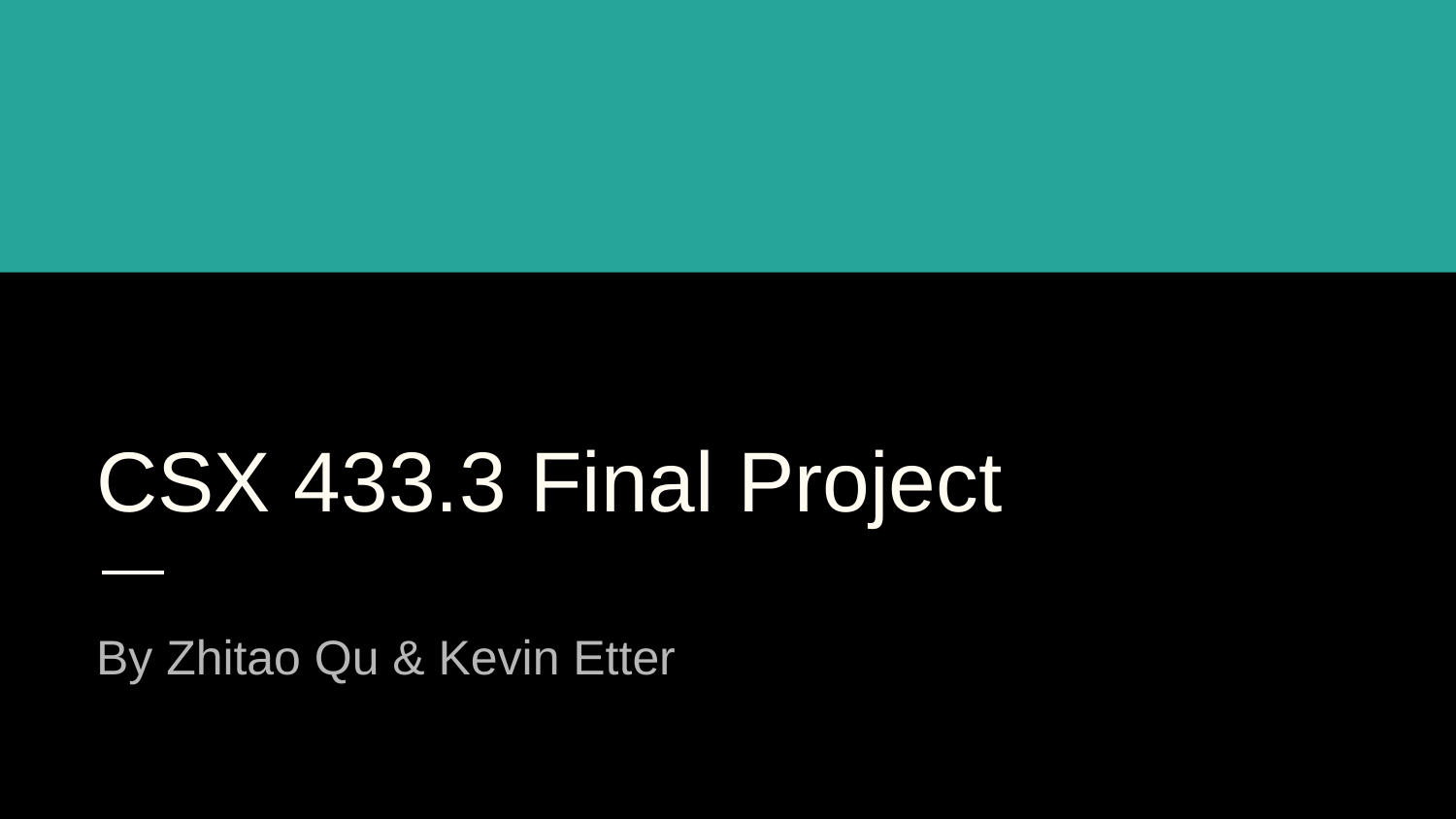

# CSX 433.3 Final Project
By Zhitao Qu & Kevin Etter